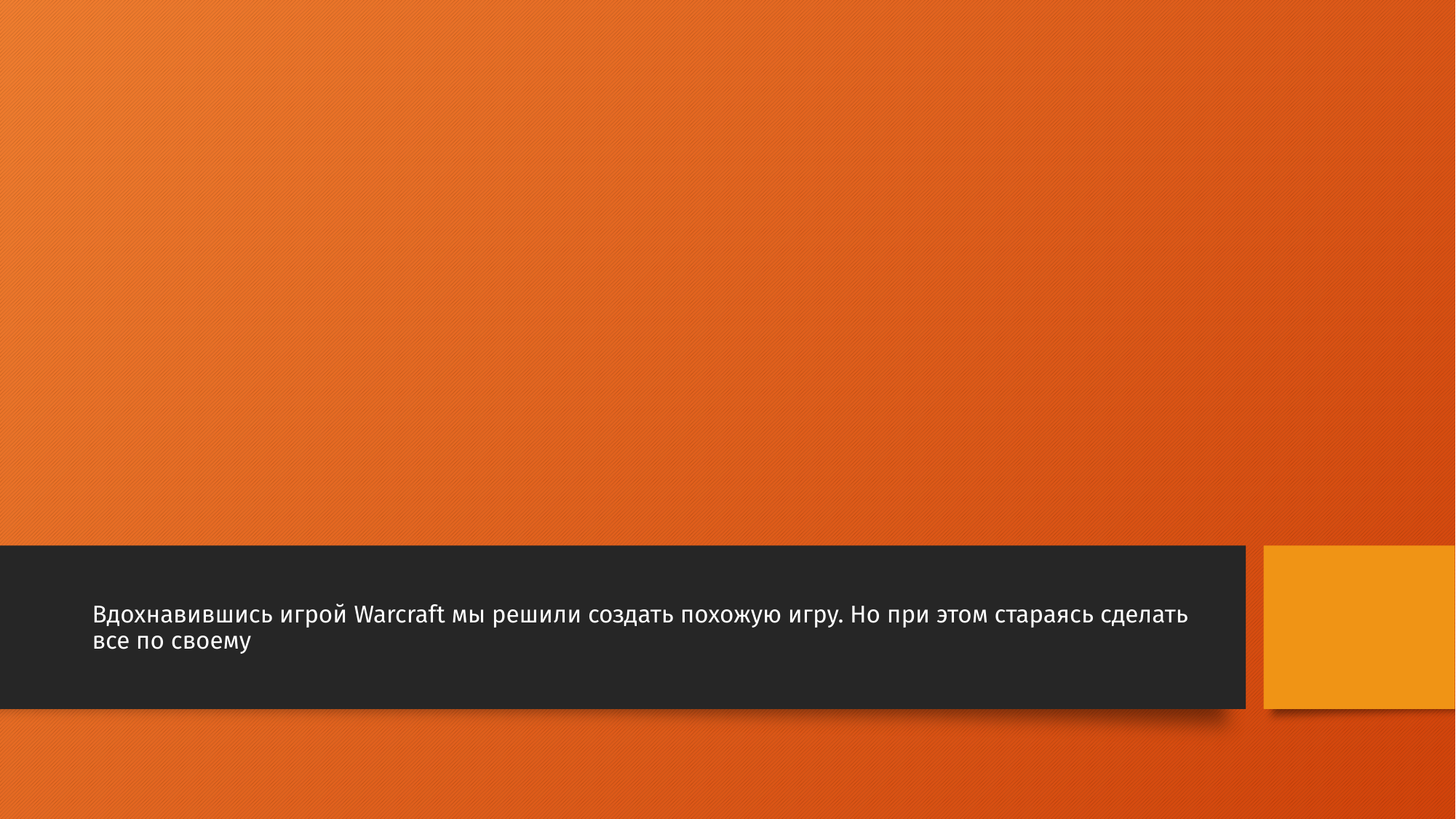

#
Вдохнавившись игрой Warcraft мы решили создать похожую игру. Но при этом стараясь сделать все по своему